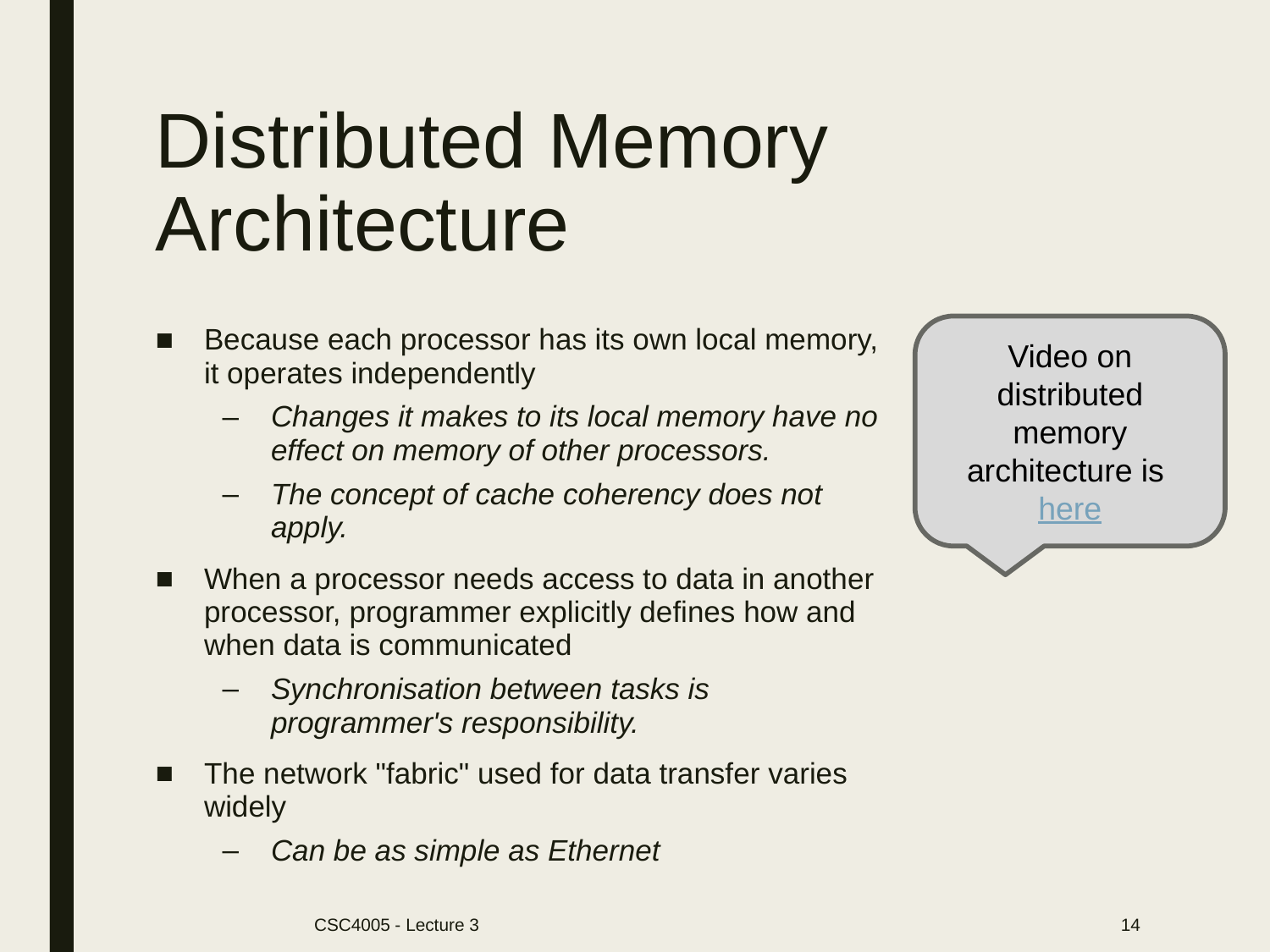

# Distributed Memory Architecture
Video on distributed memory architecture is here
Because each processor has its own local memory, it operates independently
Changes it makes to its local memory have no effect on memory of other processors.
The concept of cache coherency does not apply.
When a processor needs access to data in another processor, programmer explicitly defines how and when data is communicated
Synchronisation between tasks is programmer's responsibility.
The network "fabric" used for data transfer varies widely
Can be as simple as Ethernet

CSC4005 - Lecture 3
14